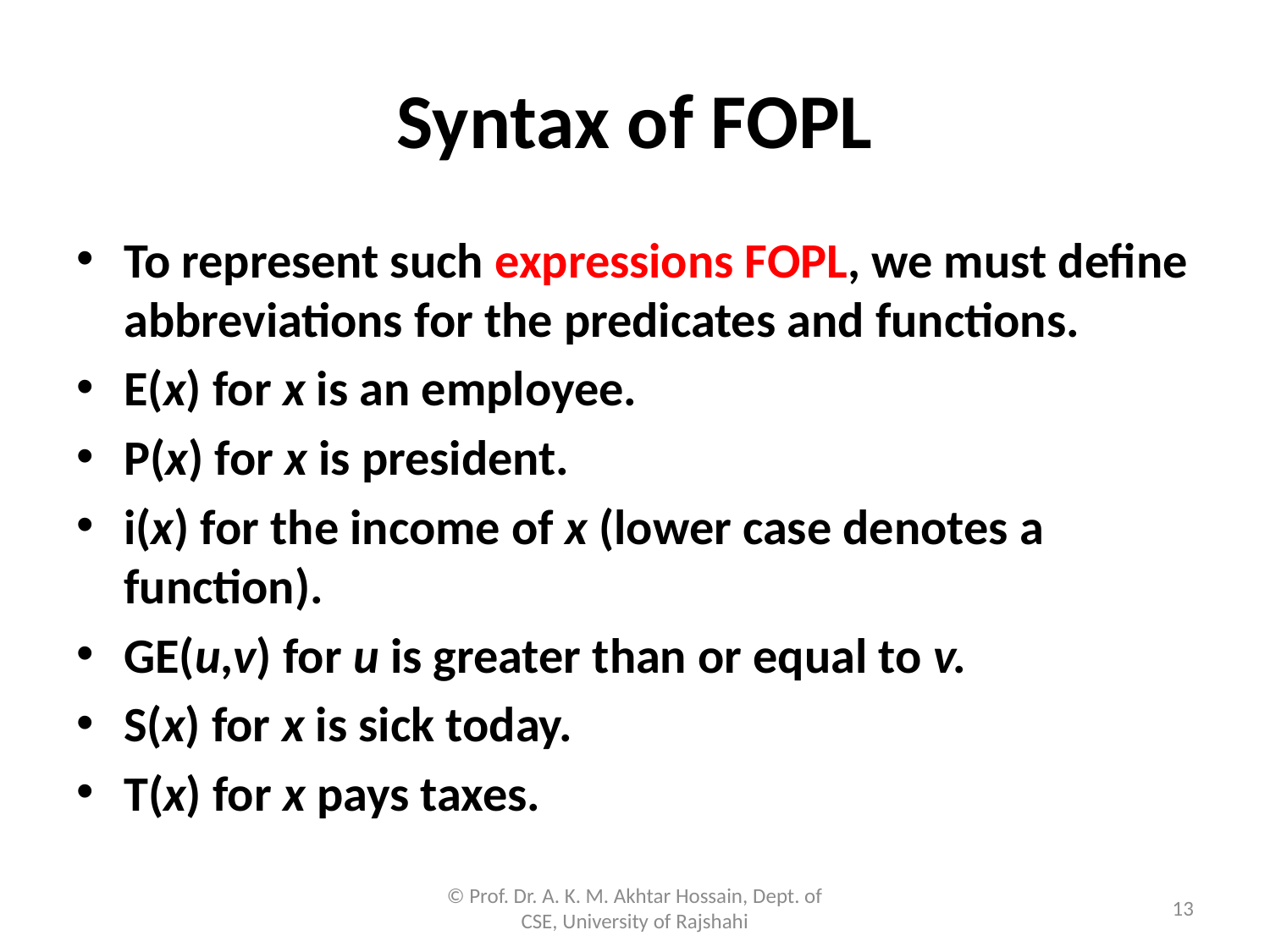

# Syntax of FOPL
To represent such expressions FOPL, we must define abbreviations for the predicates and functions.
E(x) for x is an employee.
P(x) for x is president.
i(x) for the income of x (lower case denotes a function).
GE(u,v) for u is greater than or equal to v.
S(x) for x is sick today.
T(x) for x pays taxes.

© Prof. Dr. A. K. M. Akhtar Hossain, Dept. of CSE, University of Rajshahi
13